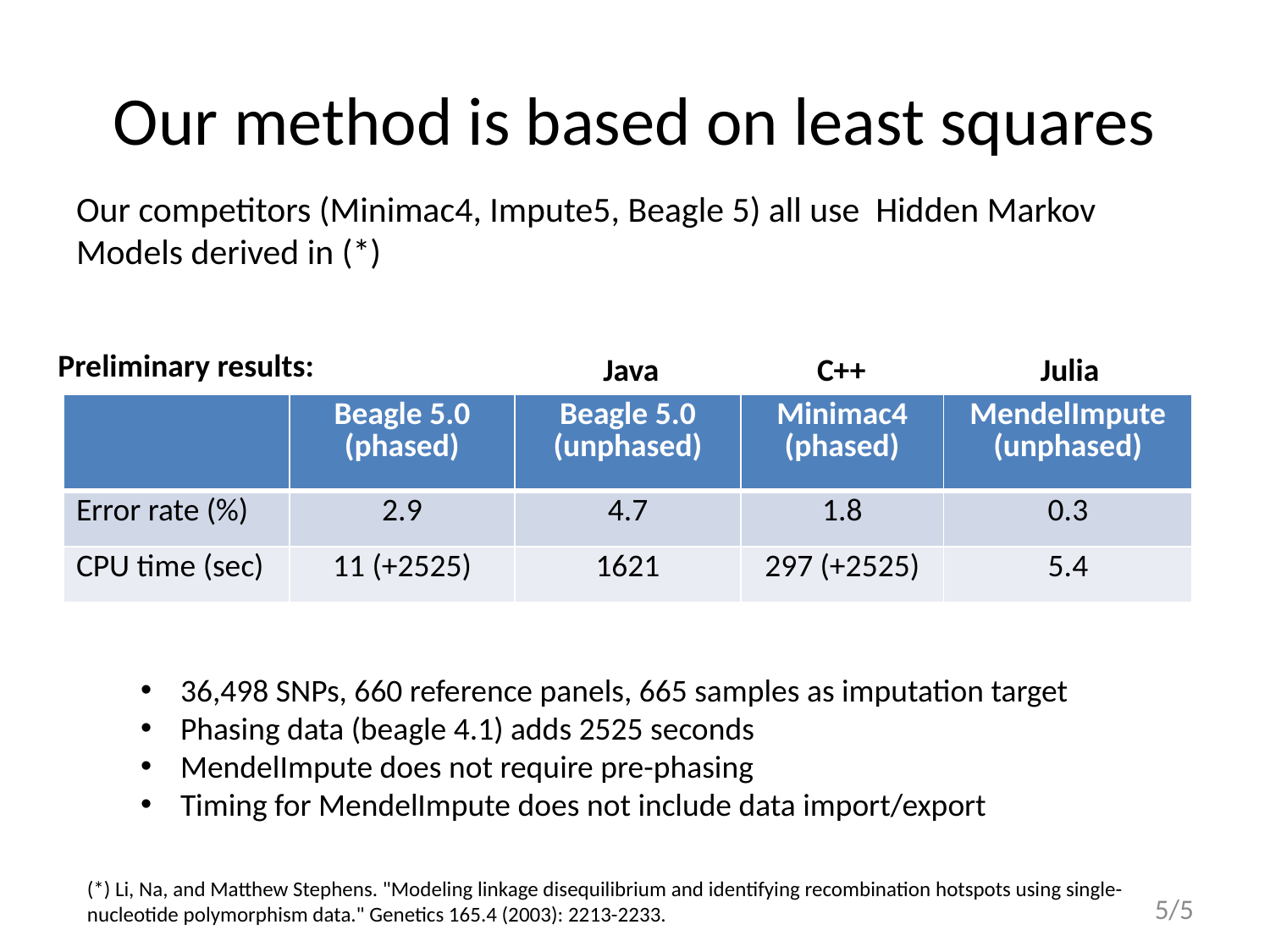

# Our method is based on least squares
Our competitors (Minimac4, Impute5, Beagle 5) all use  Hidden Markov Models derived in (*)
Preliminary results:
Java
C++
Julia
|  | Beagle 5.0 (phased) | Beagle 5.0 (unphased) | Minimac4 (phased) | MendelImpute (unphased) |
| --- | --- | --- | --- | --- |
| Error rate (%) | 2.9 | 4.7 | 1.8 | 0.3 |
| CPU time (sec) | 11 (+2525) | 1621 | 297 (+2525) | 5.4 |
36,498 SNPs, 660 reference panels, 665 samples as imputation target
Phasing data (beagle 4.1) adds 2525 seconds
MendelImpute does not require pre-phasing
Timing for MendelImpute does not include data import/export

(*) Li, Na, and Matthew Stephens. "Modeling linkage disequilibrium and identifying recombination hotspots using single-nucleotide polymorphism data." Genetics 165.4 (2003): 2213-2233.
5/5